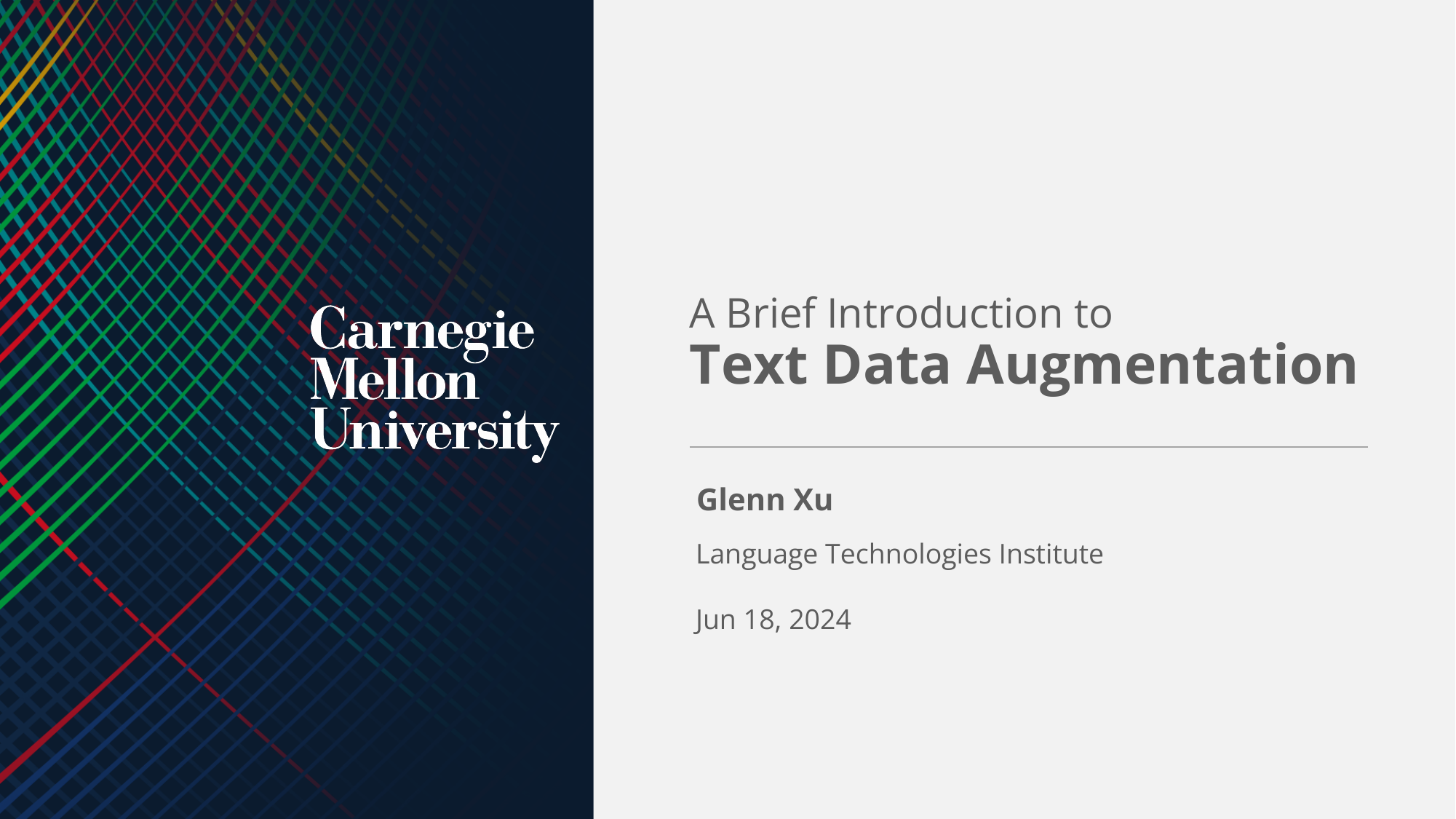

A Brief Introduction to             Text Data Augmentation
Glenn Xu
Language Technologies Institute

Jun 18, 2024